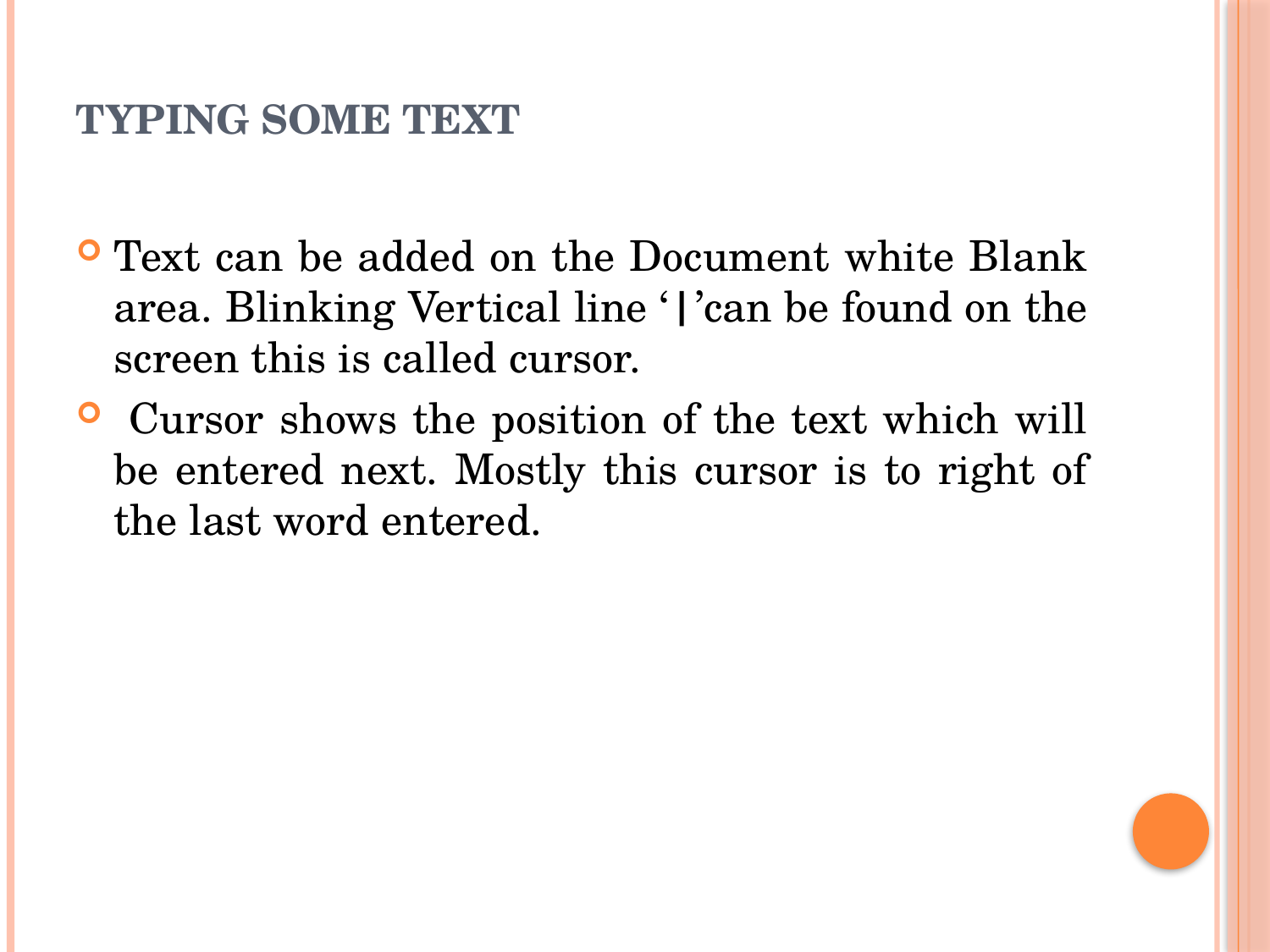

# Typing Some Text
Text can be added on the Document white Blank area. Blinking Vertical line ‘|’can be found on the screen this is called cursor.
 Cursor shows the position of the text which will be entered next. Mostly this cursor is to right of the last word entered.